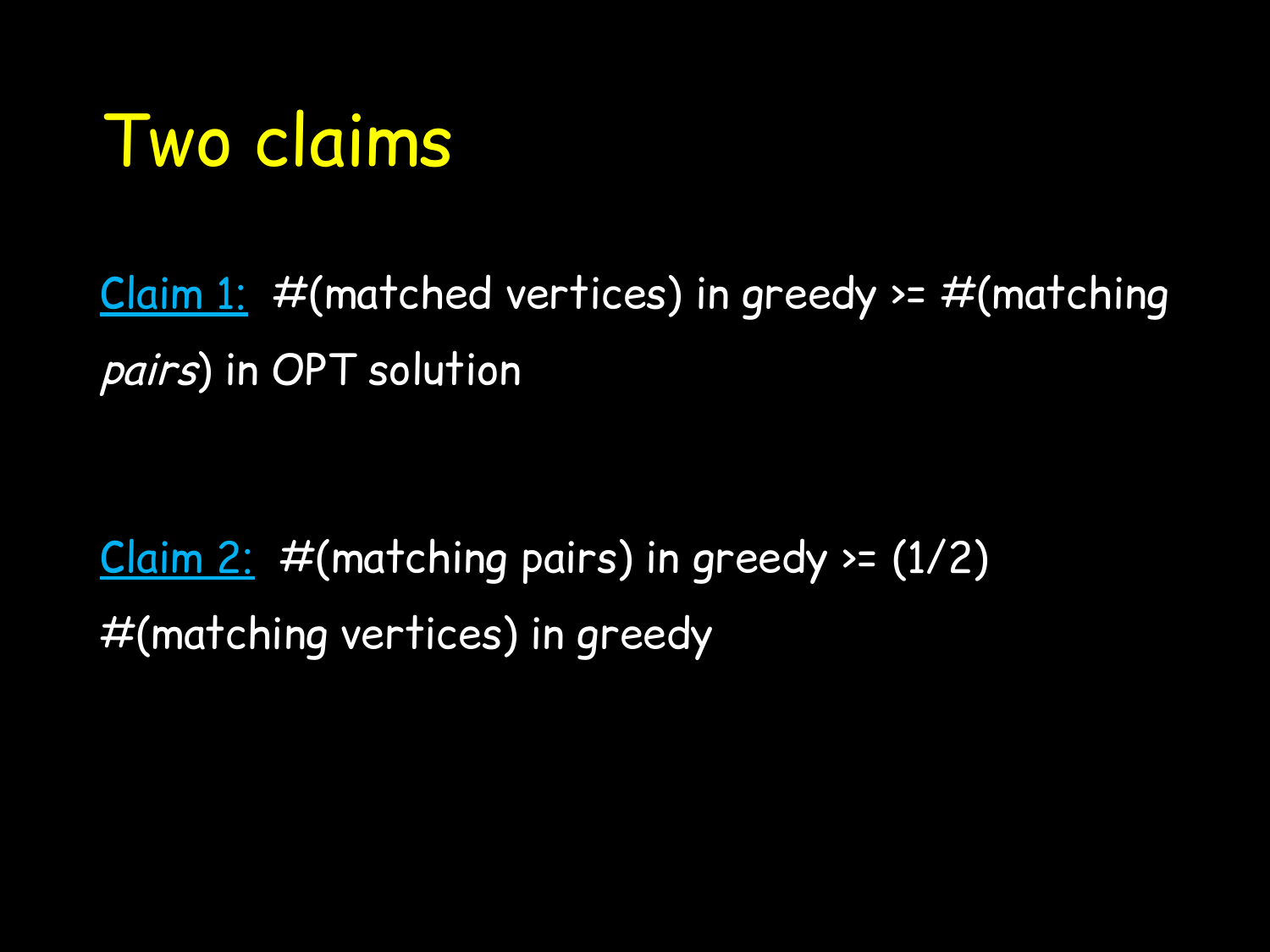

# Two claims
Claim 1:  #(matched vertices) in greedy >= #(matching pairs) in OPT solution

Claim 2:  #(matching pairs) in greedy >= (1/2) #(matching vertices) in greedy